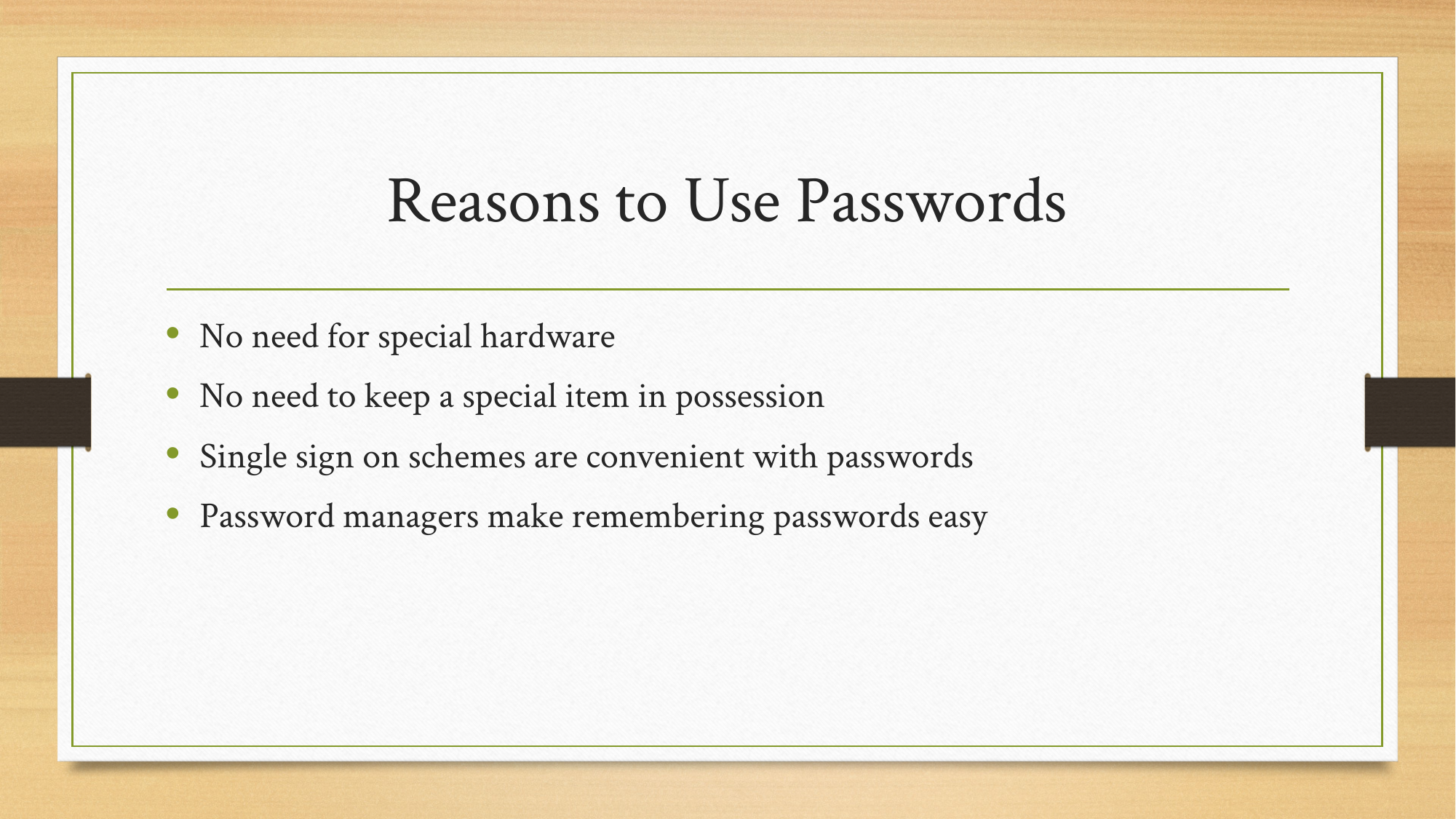

# Reasons to Use Passwords
No need for special hardware
No need to keep a special item in possession
Single sign on schemes are convenient with passwords
Password managers make remembering passwords easy